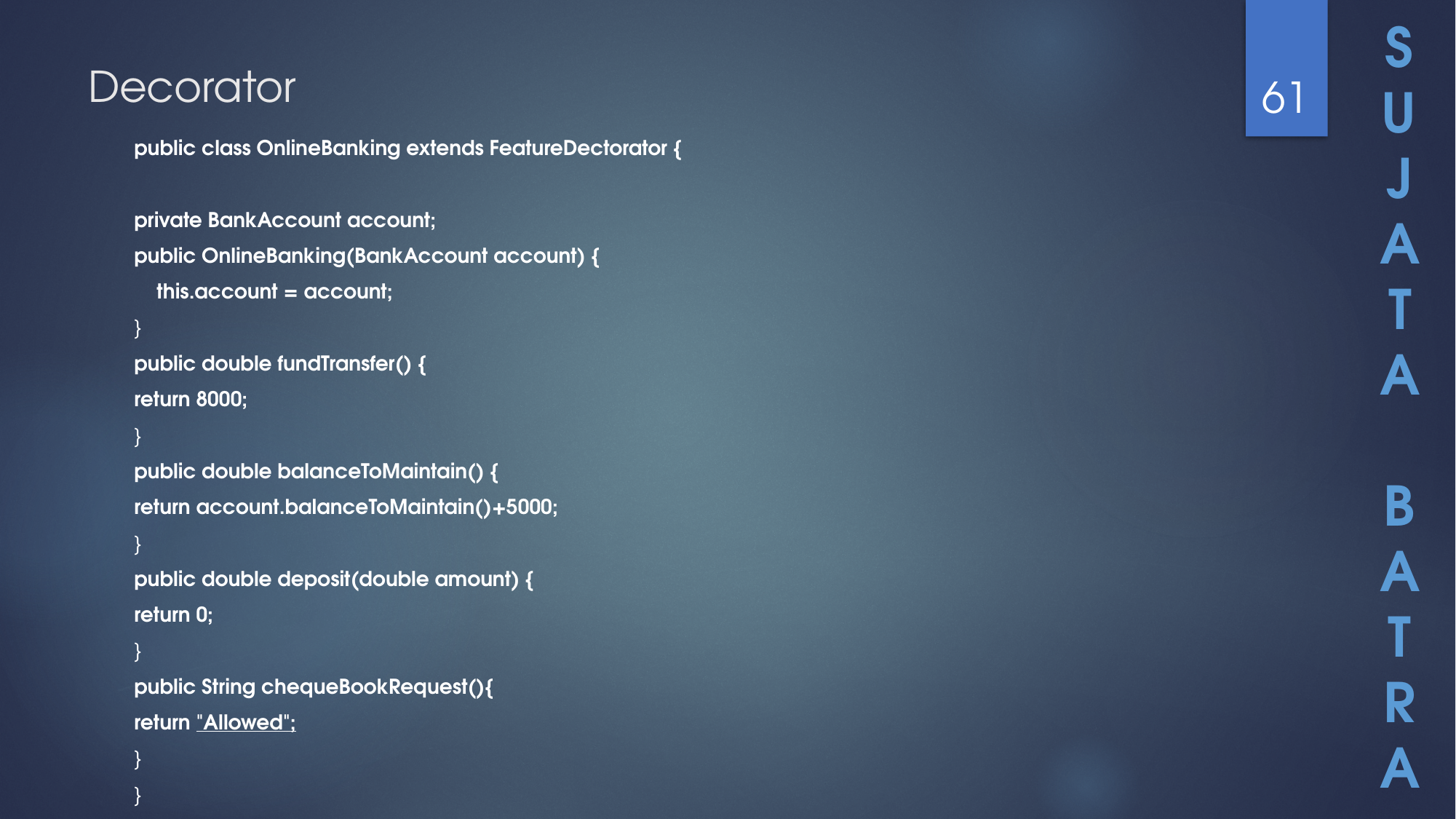

61
# Decorator
public class OnlineBanking extends FeatureDectorator {

private BankAccount account;
public OnlineBanking(BankAccount account) {
    this.account = account;
}
public double fundTransfer() {
return 8000;
}
public double balanceToMaintain() {
return account.balanceToMaintain()+5000;
}
public double deposit(double amount) {
return 0;
}
public String chequeBookRequest(){
return "Allowed";
}
}